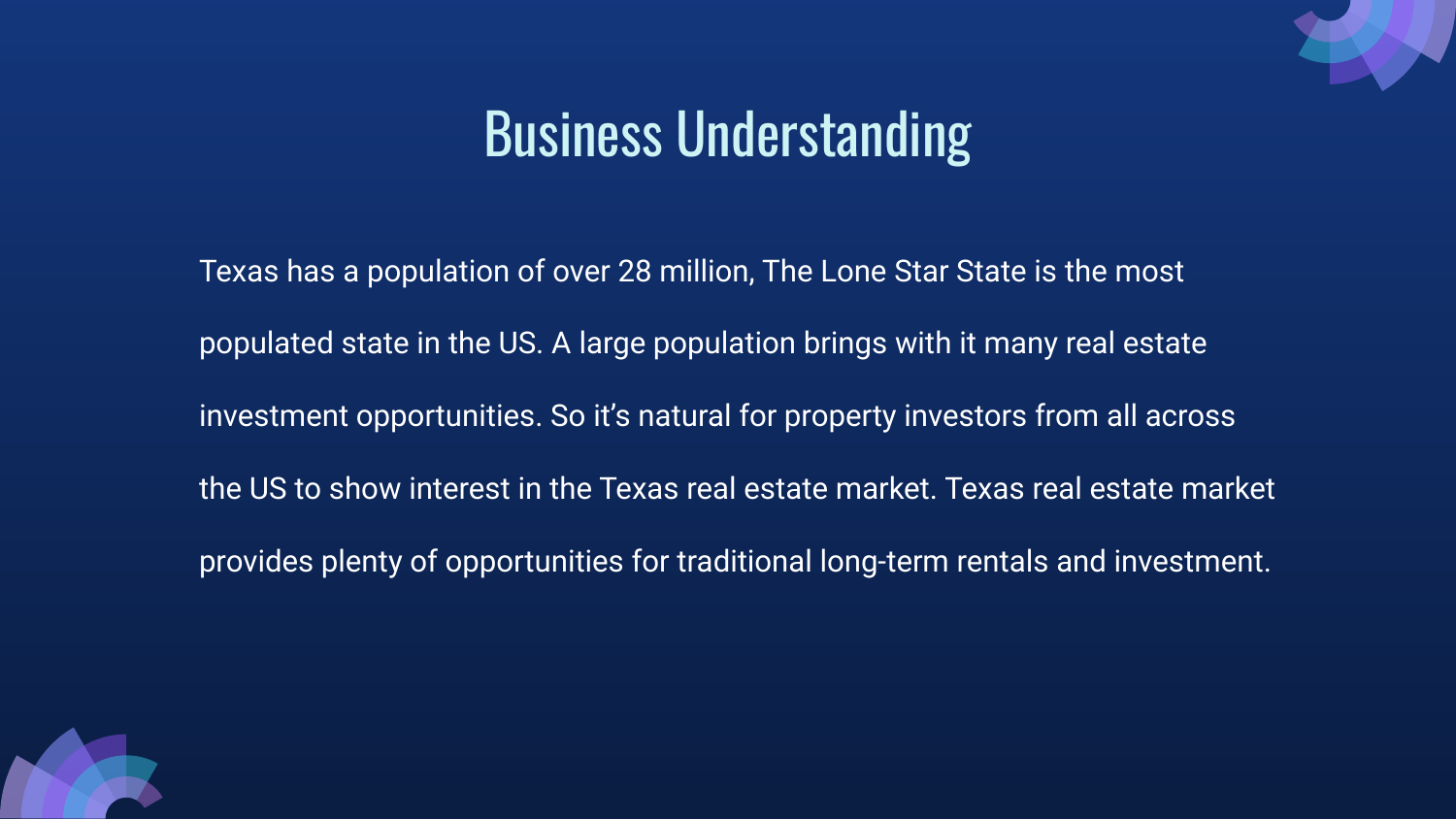

# Business Understanding
Texas has a population of over 28 million, The Lone Star State is the most populated state in the US. A large population brings with it many real estate investment opportunities. So it’s natural for property investors from all across the US to show interest in the Texas real estate market. Texas real estate market provides plenty of opportunities for traditional long-term rentals and investment.